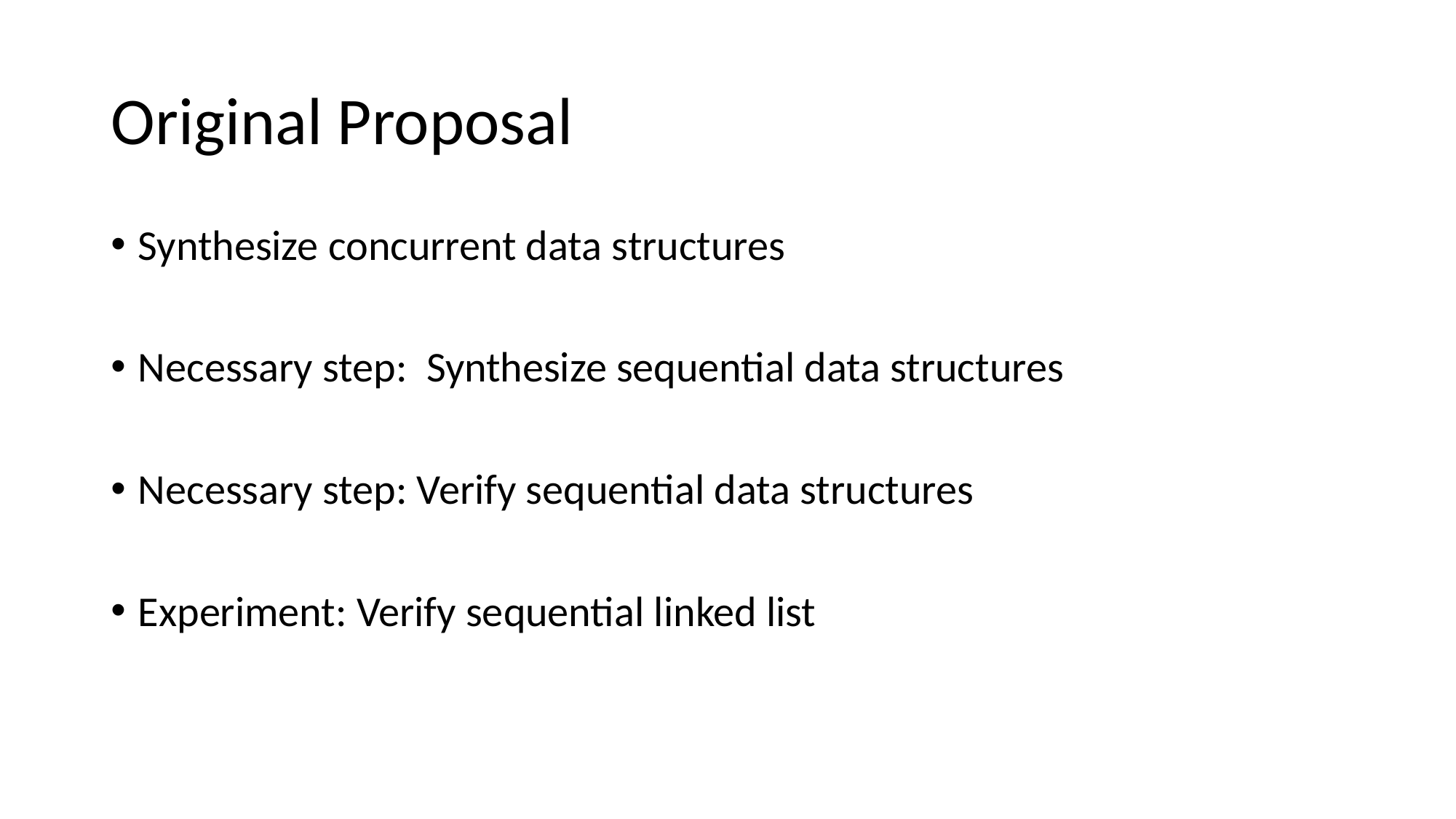

# Original Proposal
Synthesize concurrent data structures

Necessary step:  Synthesize sequential data structures

Necessary step: Verify sequential data structures

Experiment: Verify sequential linked list